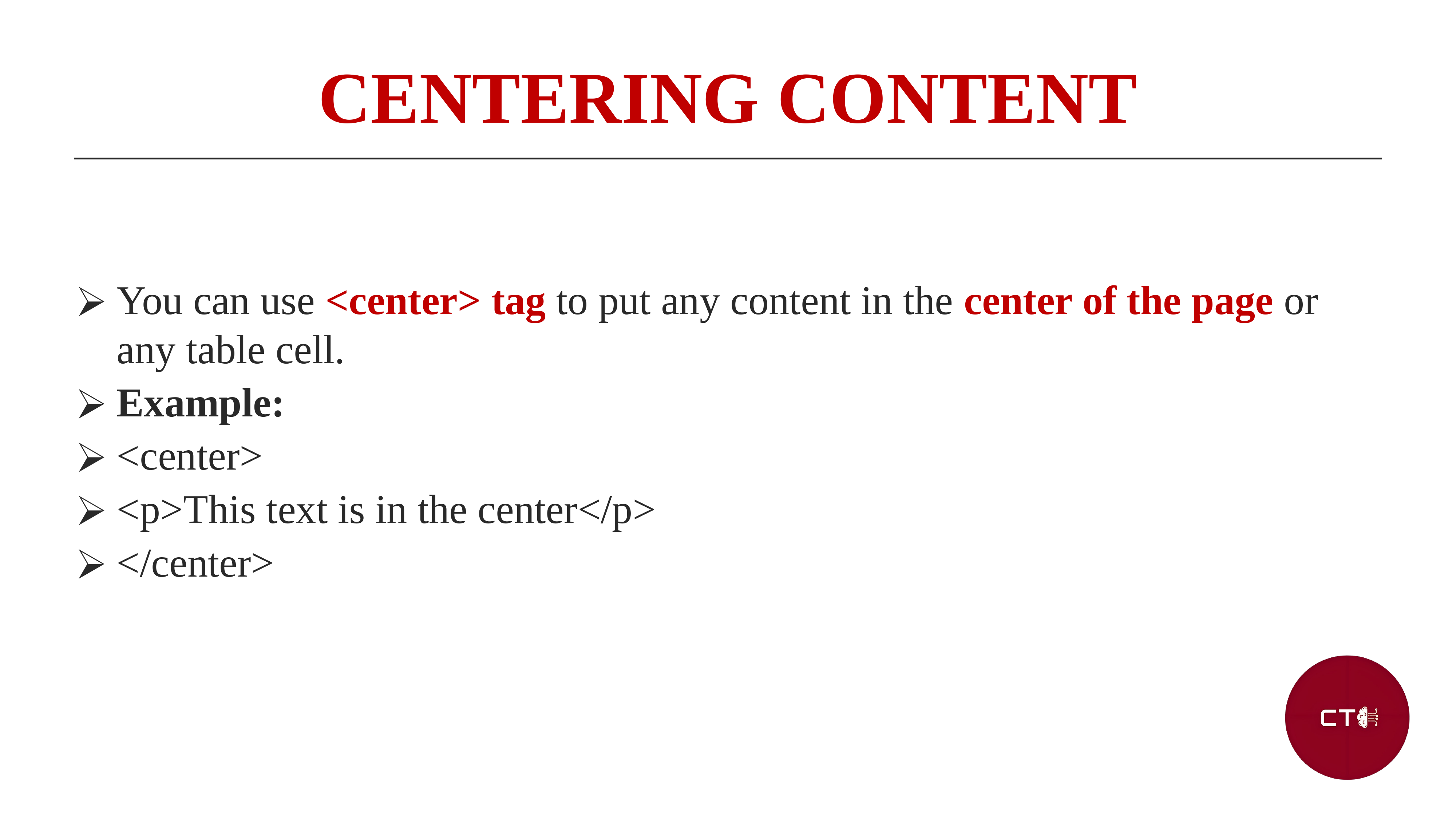

CENTERING CONTENT
You can use <center> tag to put any content in the center of the page or any table cell.
Example:
<center>
<p>This text is in the center</p>
</center>